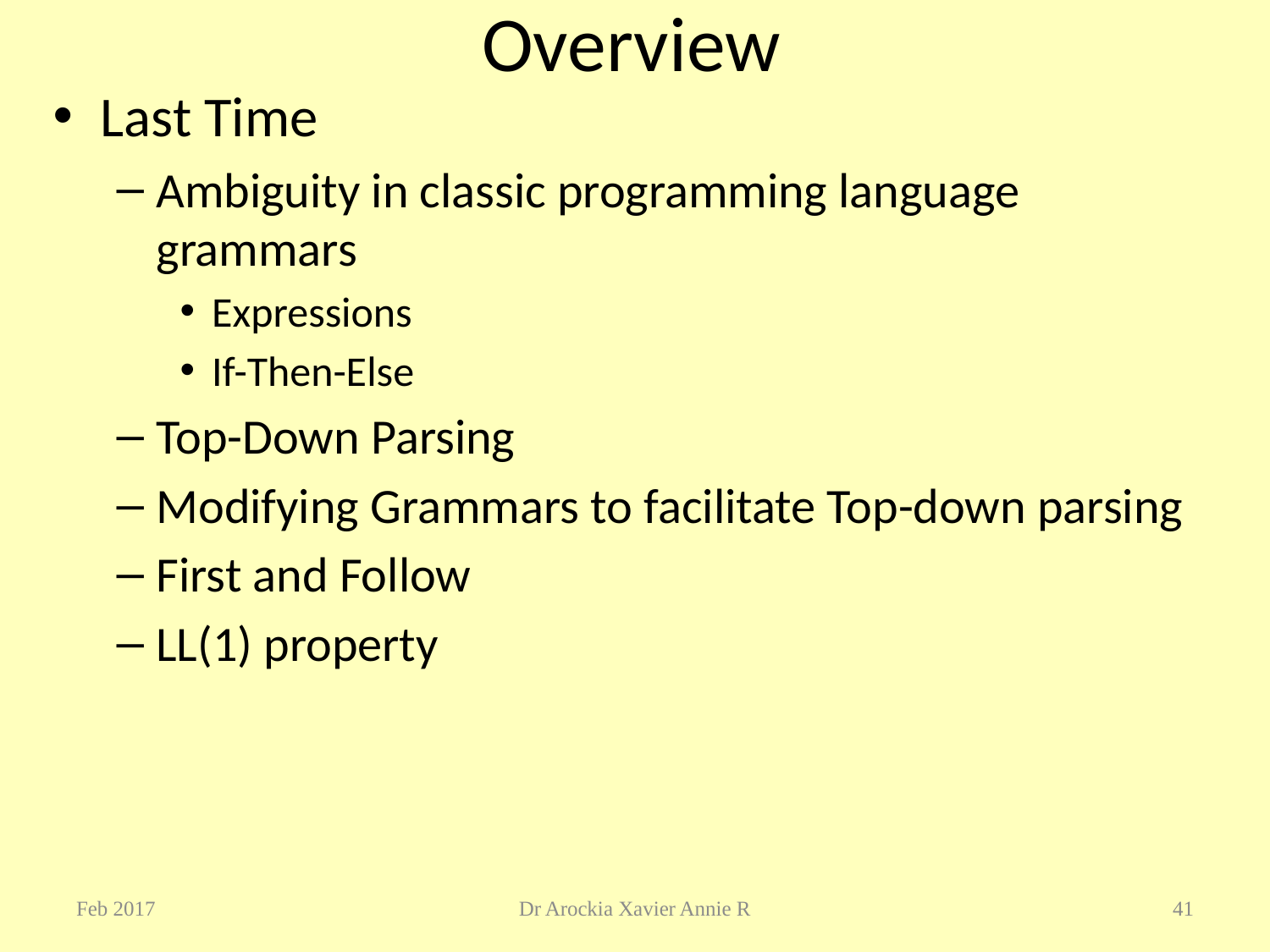

# Overview
Last Time
Ambiguity in classic programming language grammars
Expressions
If-Then-Else
Top-Down Parsing
Modifying Grammars to facilitate Top-down parsing
First and Follow
LL(1) property
Feb 2017
Dr Arockia Xavier Annie R
41